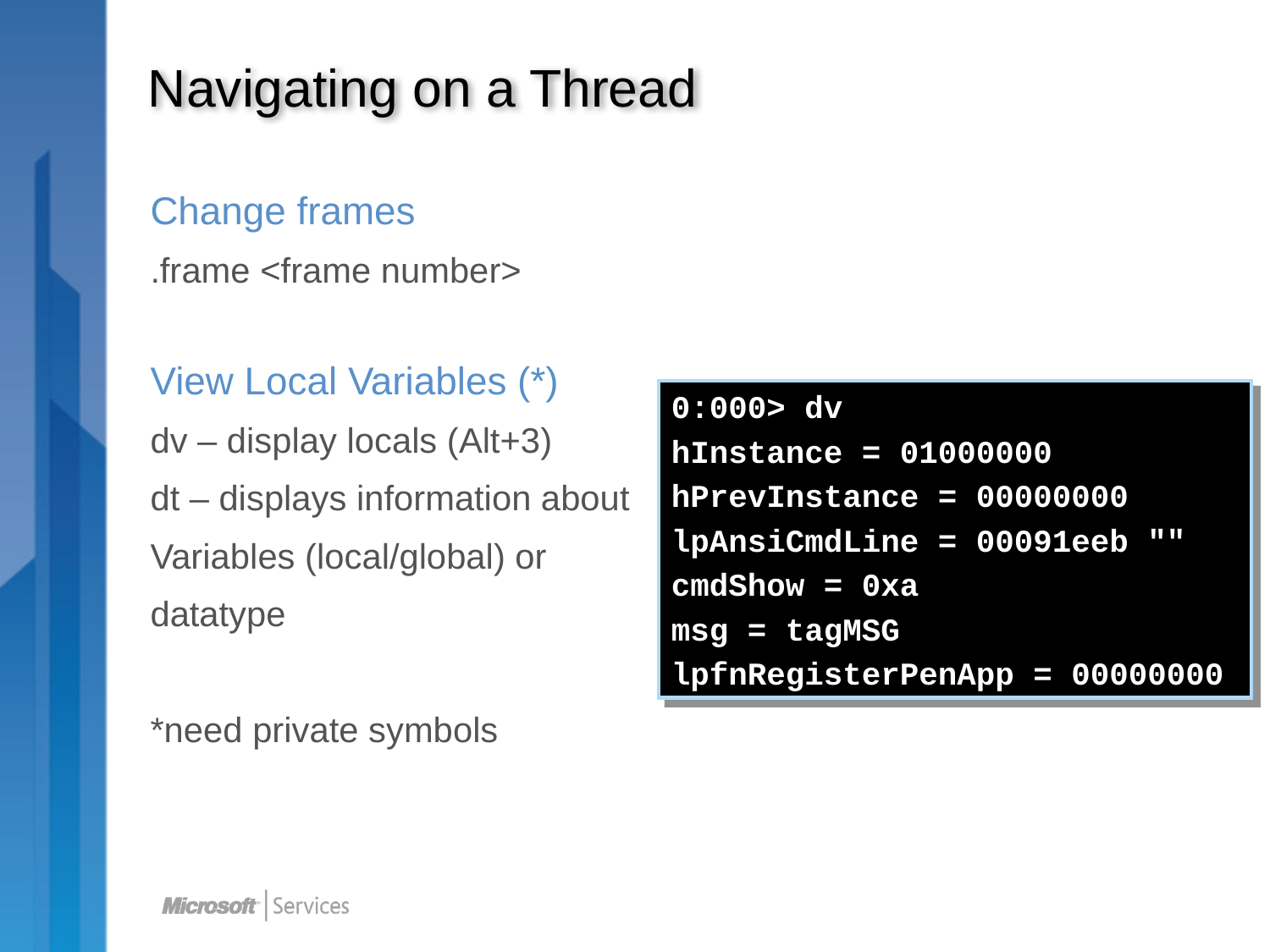

# Navigating on a Thread
Change frames
.frame <frame number>

View Local Variables (*)
dv – display locals (Alt+3)
dt – displays information about
Variables (local/global) or
datatype

*need private symbols
0:000> dv
hInstance = 01000000
hPrevInstance = 00000000
lpAnsiCmdLine = 00091eeb ""
cmdShow = 0xa
msg = tagMSG
lpfnRegisterPenApp = 00000000